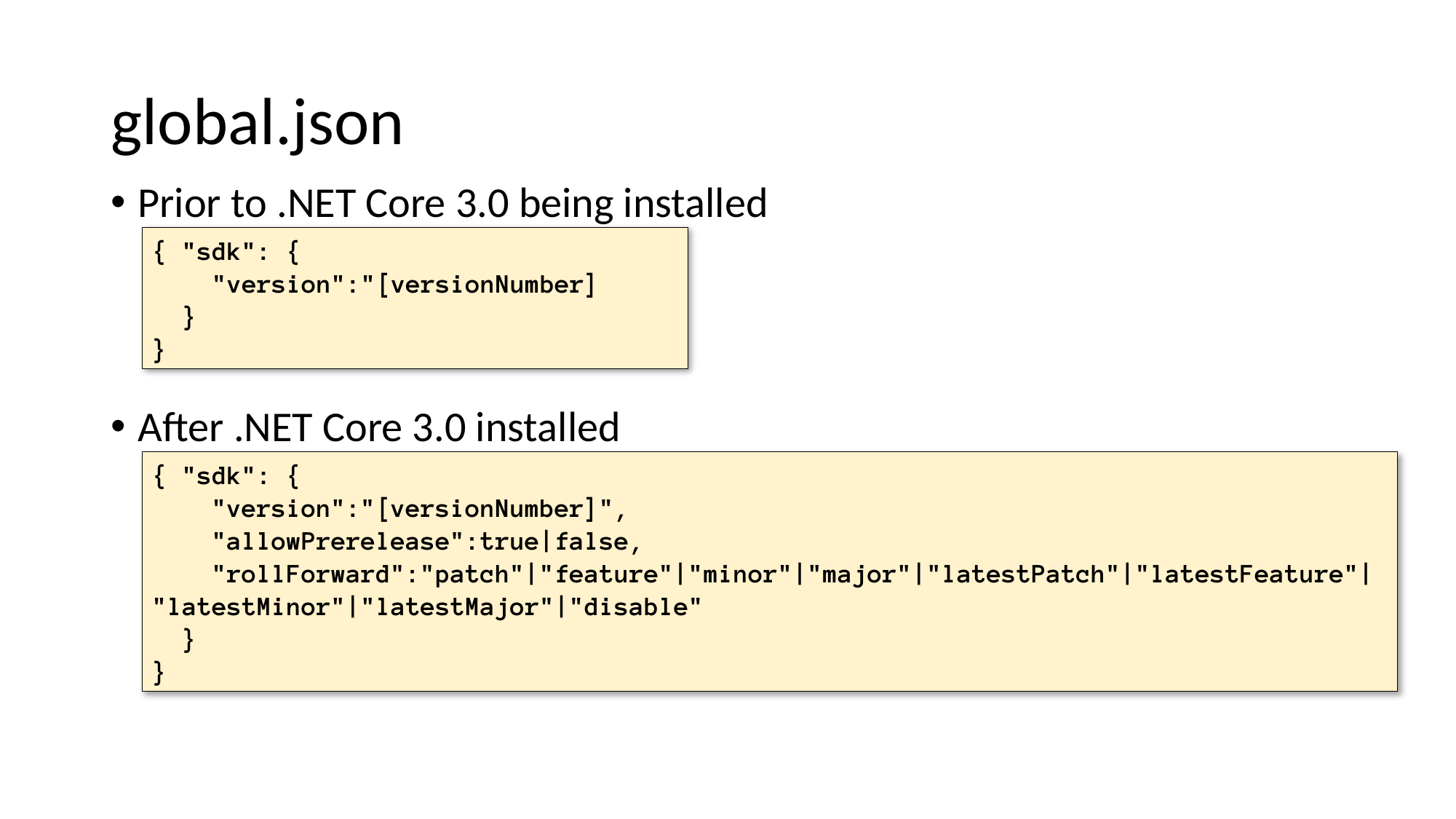

# global.json
Prior to .NET Core 3.0 being installed

After .NET Core 3.0 installed
{ "sdk": {
    "version":"[versionNumber]
  }
}
{ "sdk": {
    "version":"[versionNumber]",
    "allowPrerelease":true|false,
    "rollForward":"patch"|"feature"|"minor"|"major"|"latestPatch"|"latestFeature"| "latestMinor"|"latestMajor"|"disable"
  }
}